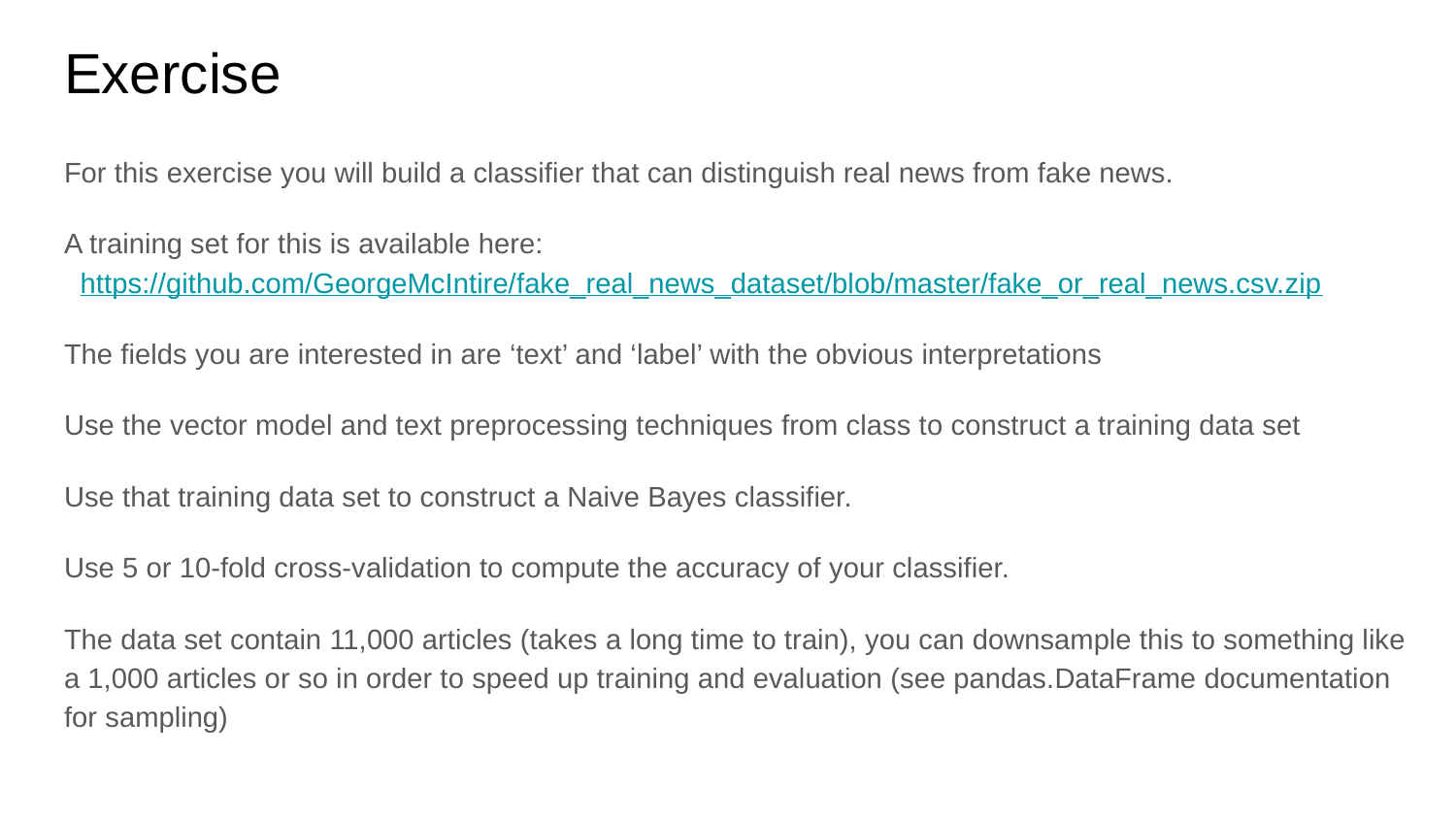

# Exercise
For this exercise you will build a classifier that can distinguish real news from fake news.
A training set for this is available here:
  https://github.com/GeorgeMcIntire/fake_real_news_dataset/blob/master/fake_or_real_news.csv.zip
The fields you are interested in are ‘text’ and ‘label’ with the obvious interpretations
Use the vector model and text preprocessing techniques from class to construct a training data set
Use that training data set to construct a Naive Bayes classifier.
Use 5 or 10-fold cross-validation to compute the accuracy of your classifier.
The data set contain 11,000 articles (takes a long time to train), you can downsample this to something like a 1,000 articles or so in order to speed up training and evaluation (see pandas.DataFrame documentation for sampling)